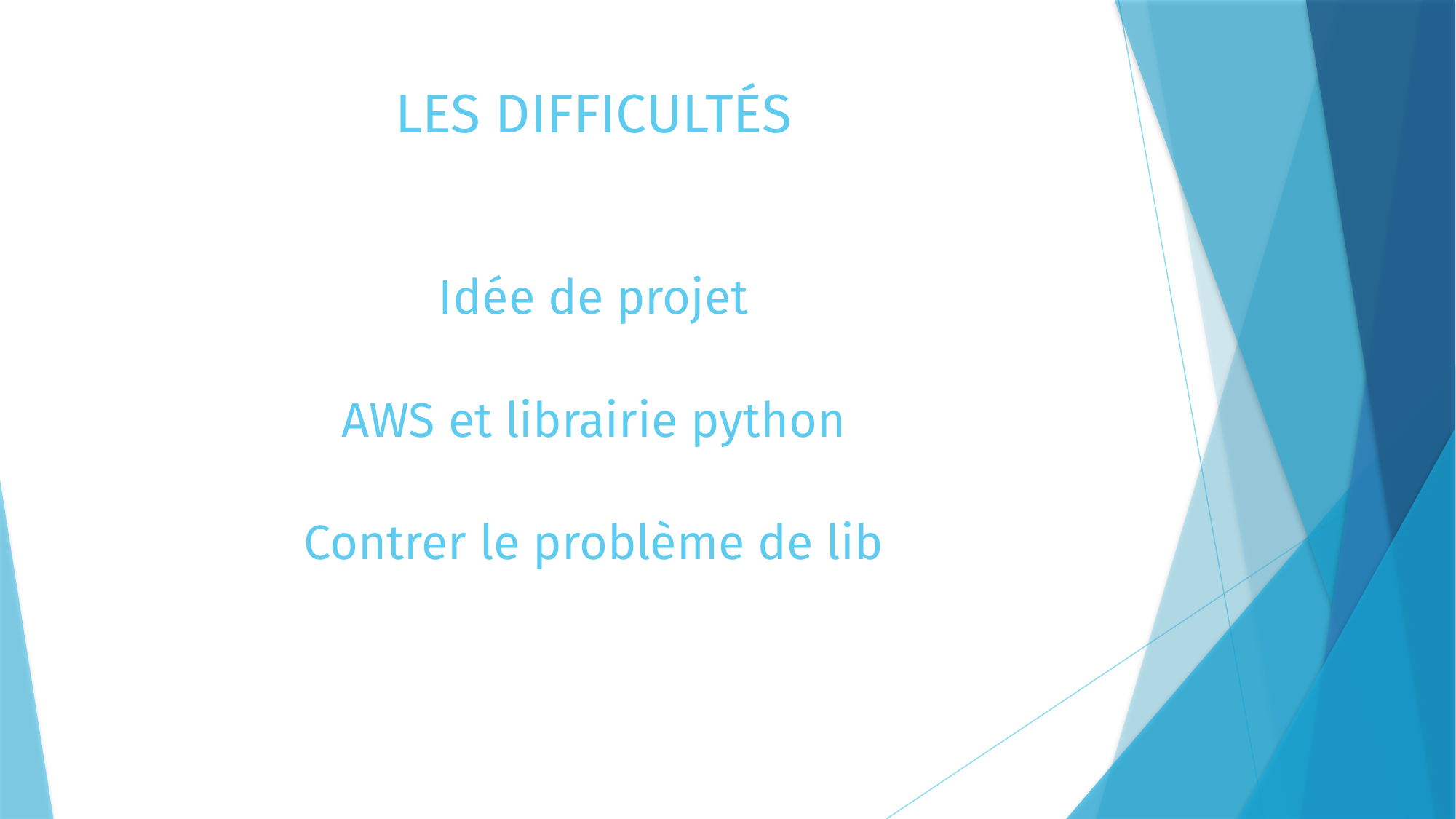

# LES DIFFICULTÉS
Idée de projet
AWS et librairie python
Contrer le problème de lib